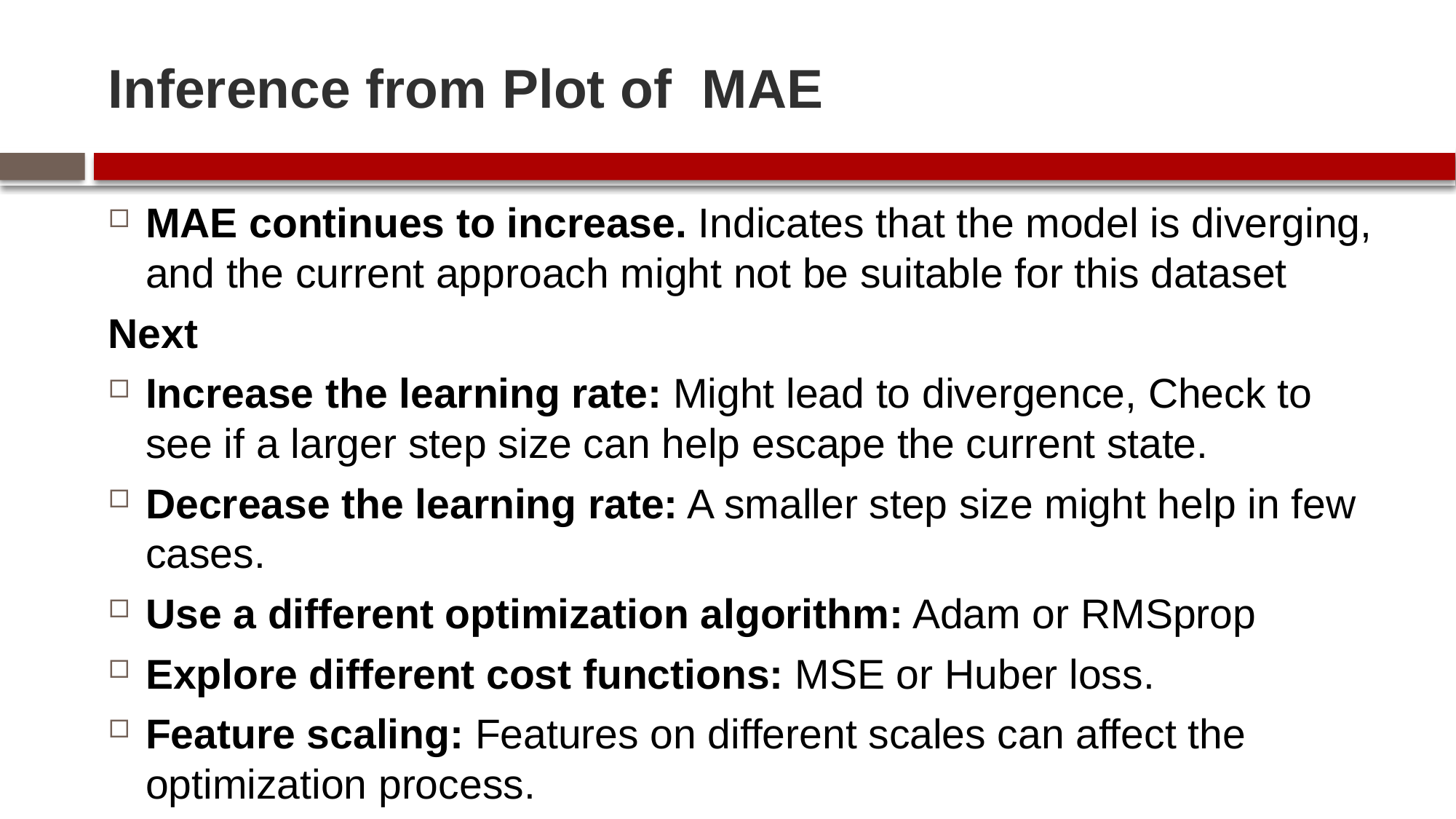

# Inference from Plot of  MAE
MAE continues to increase. Indicates that the model is diverging, and the current approach might not be suitable for this dataset
Next
Increase the learning rate: Might lead to divergence, Check to see if a larger step size can help escape the current state.
Decrease the learning rate: A smaller step size might help in few cases.
Use a different optimization algorithm: Adam or RMSprop
Explore different cost functions: MSE or Huber loss.
Feature scaling: Features on different scales can affect the optimization process.